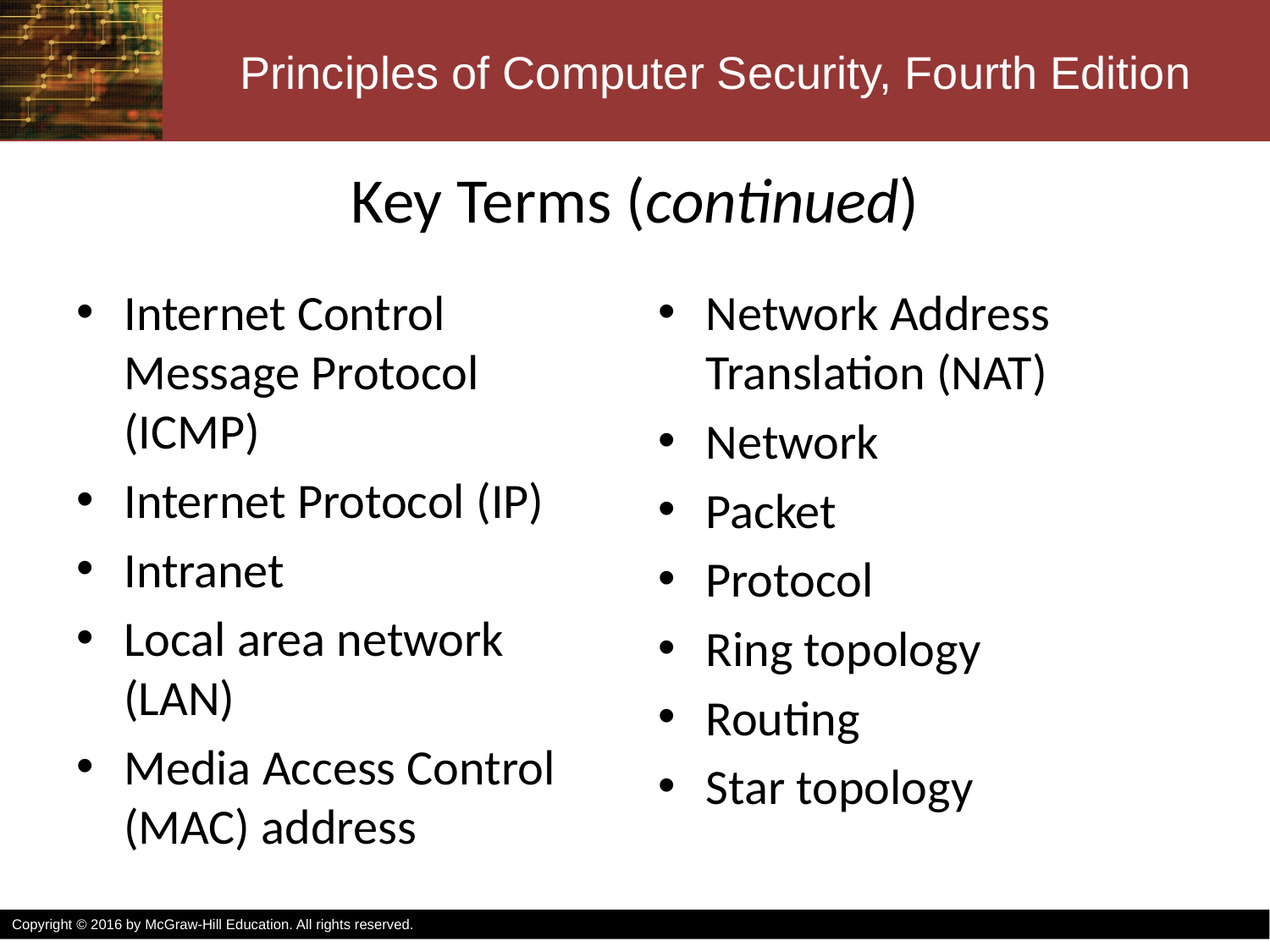

# Key Terms (continued)
Internet Control Message Protocol (ICMP)
Internet Protocol (IP)
Intranet
Local area network (LAN)
Media Access Control (MAC) address
Network Address Translation (NAT)
Network
Packet
Protocol
Ring topology
Routing
Star topology